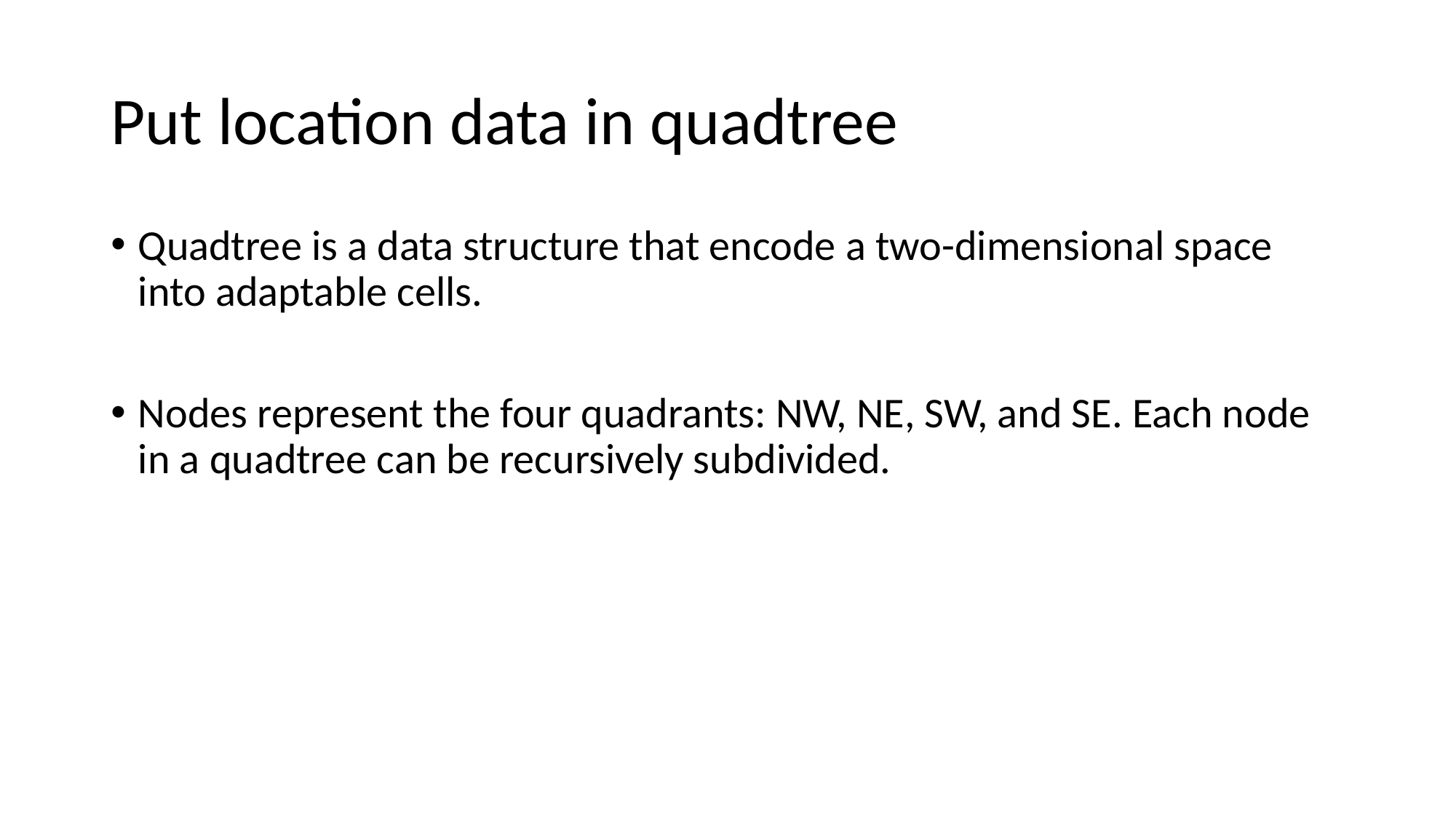

# Put location data in quadtree
Quadtree is a data structure that encode a two-dimensional space into adaptable cells.

Nodes represent the four quadrants: NW, NE, SW, and SE. Each node in a quadtree can be recursively subdivided.